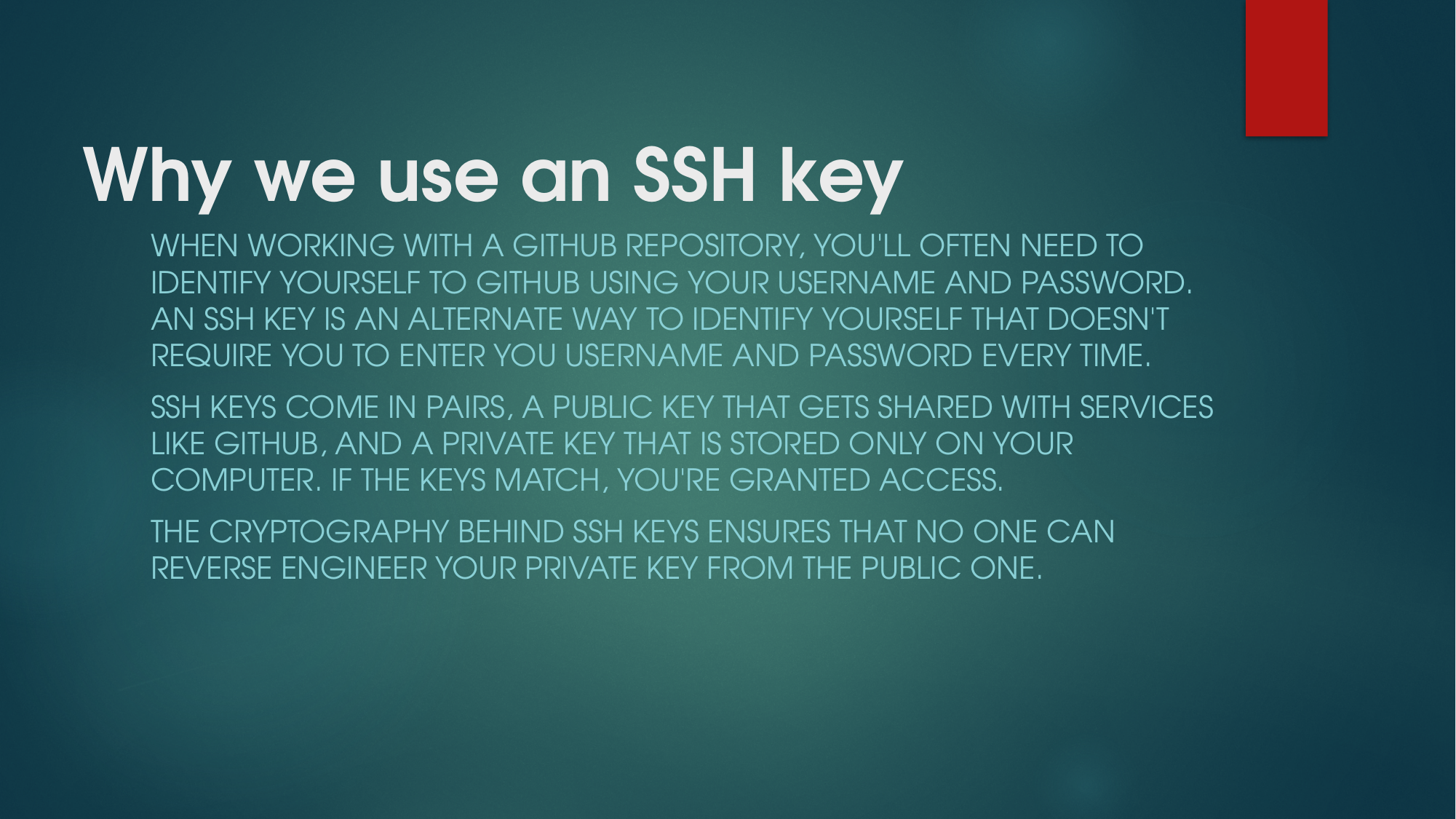

# Why we use an SSH key
When working with a GitHub repository, you'll often need to identify yourself to GitHub using your username and password. An SSH key is an alternate way to identify yourself that doesn't require you to enter you username and password every time.
SSH keys come in pairs, a public key that gets shared with services like GitHub, and a private key that is stored only on your computer. If the keys match, you're granted access.
The cryptography behind SSH keys ensures that no one can reverse engineer your private key from the public one.